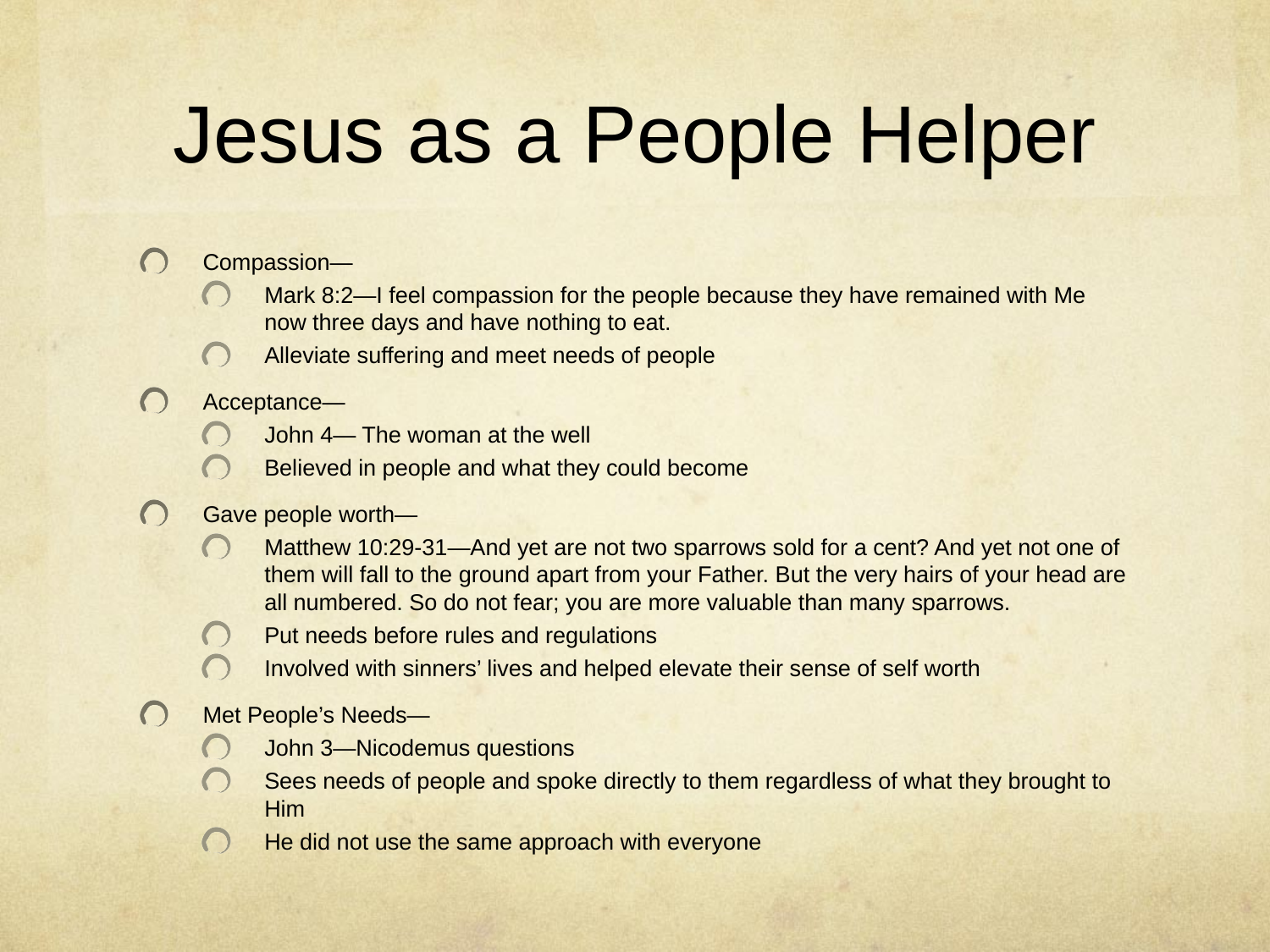

# Jesus as a People Helper
Compassion—
Mark 8:2—I feel compassion for the people because they have remained with Me now three days and have nothing to eat.
Alleviate suffering and meet needs of people
Acceptance—
John 4— The woman at the well
Believed in people and what they could become
Gave people worth—
Matthew 10:29-31—And yet are not two sparrows sold for a cent? And yet not one of them will fall to the ground apart from your Father. But the very hairs of your head are all numbered. So do not fear; you are more valuable than many sparrows.
Put needs before rules and regulations
Involved with sinners’ lives and helped elevate their sense of self worth
Met People’s Needs—
John 3—Nicodemus questions
Sees needs of people and spoke directly to them regardless of what they brought to Him
He did not use the same approach with everyone